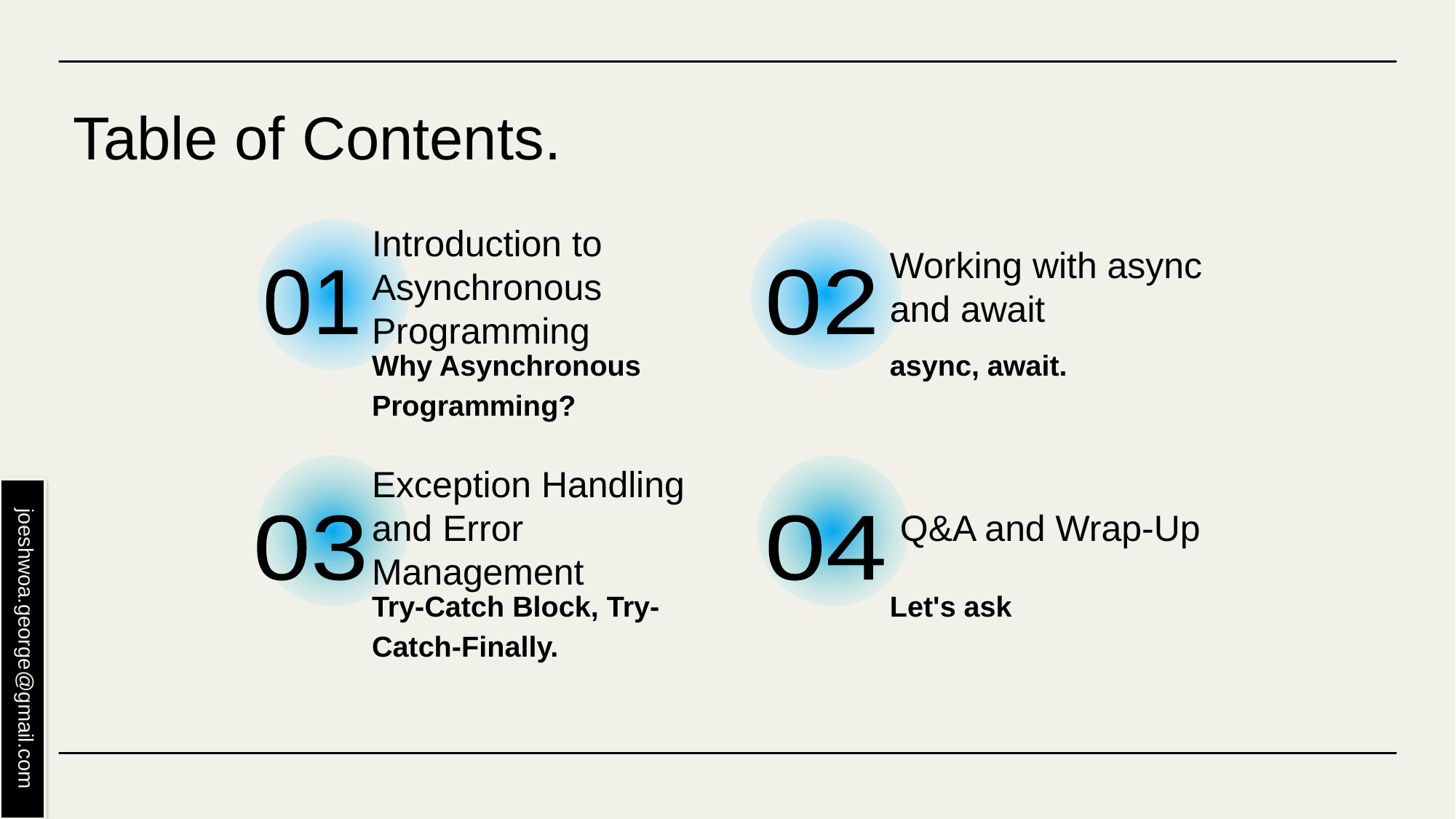

# Table of Contents.

Introduction to Asynchronous Programming
Working with async and await
01
02
Why Asynchronous Programming?
async, await.

Exception Handling and Error Management
 Q&A and Wrap-Up
03
04
Try-Catch Block, Try-Catch-Finally.
Let's ask
joeshwoa.george@gmail.com